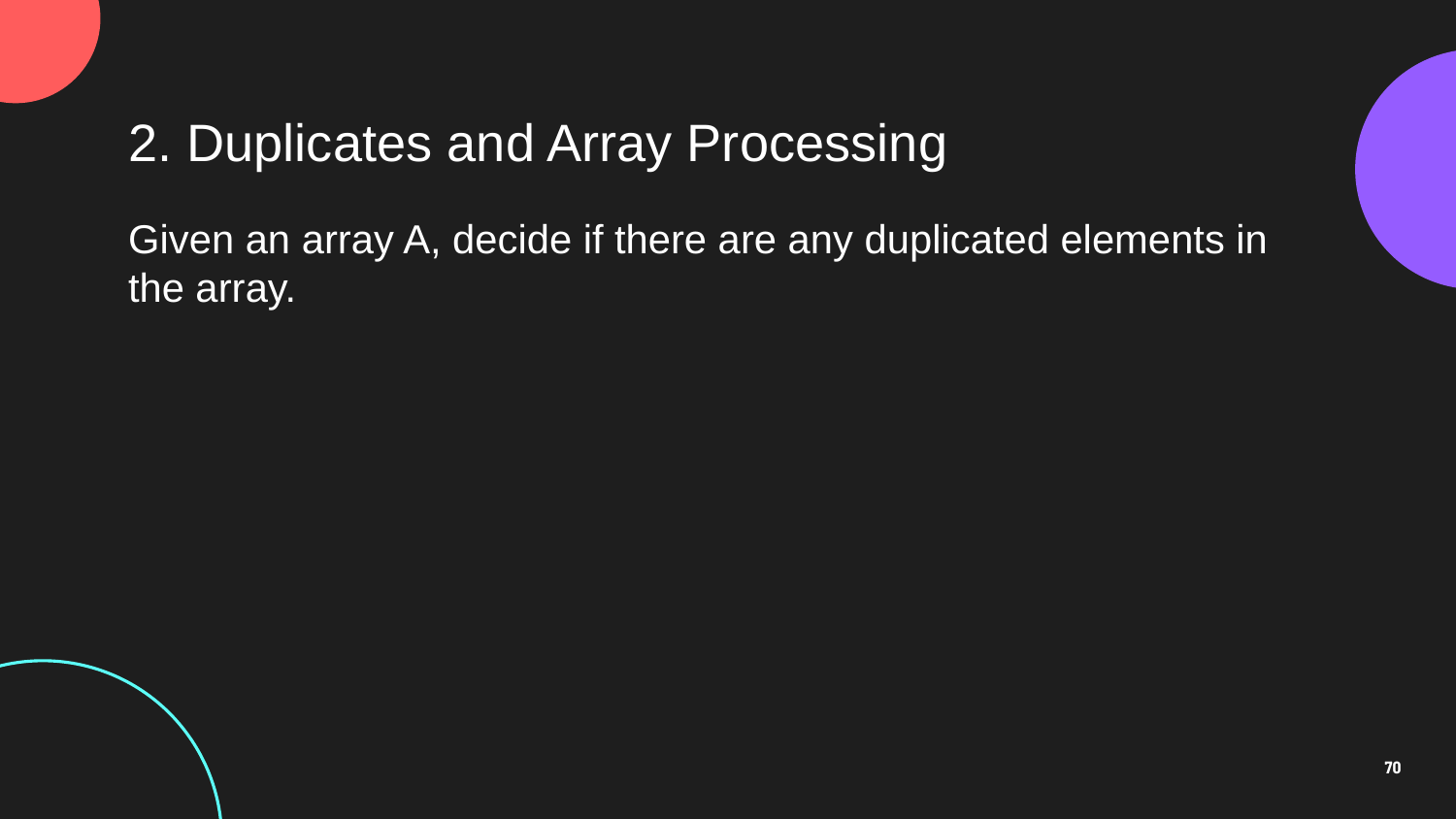

2. Duplicates and Array Processing

Given an array A, decide if there are any duplicated elements in the array.
70